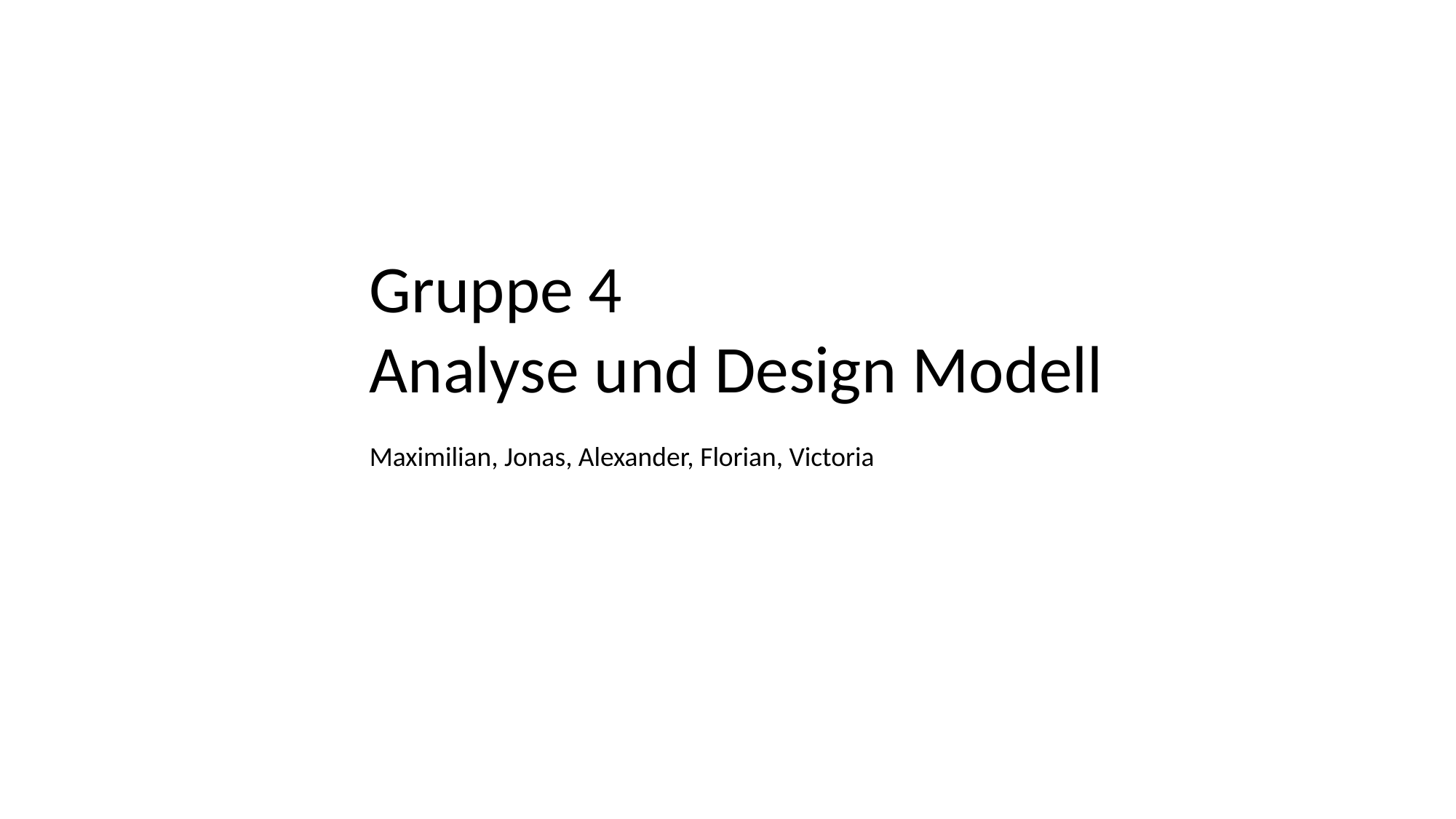

Gruppe 4
Analyse und Design Modell

Maximilian, Jonas, Alexander, Florian, Victoria